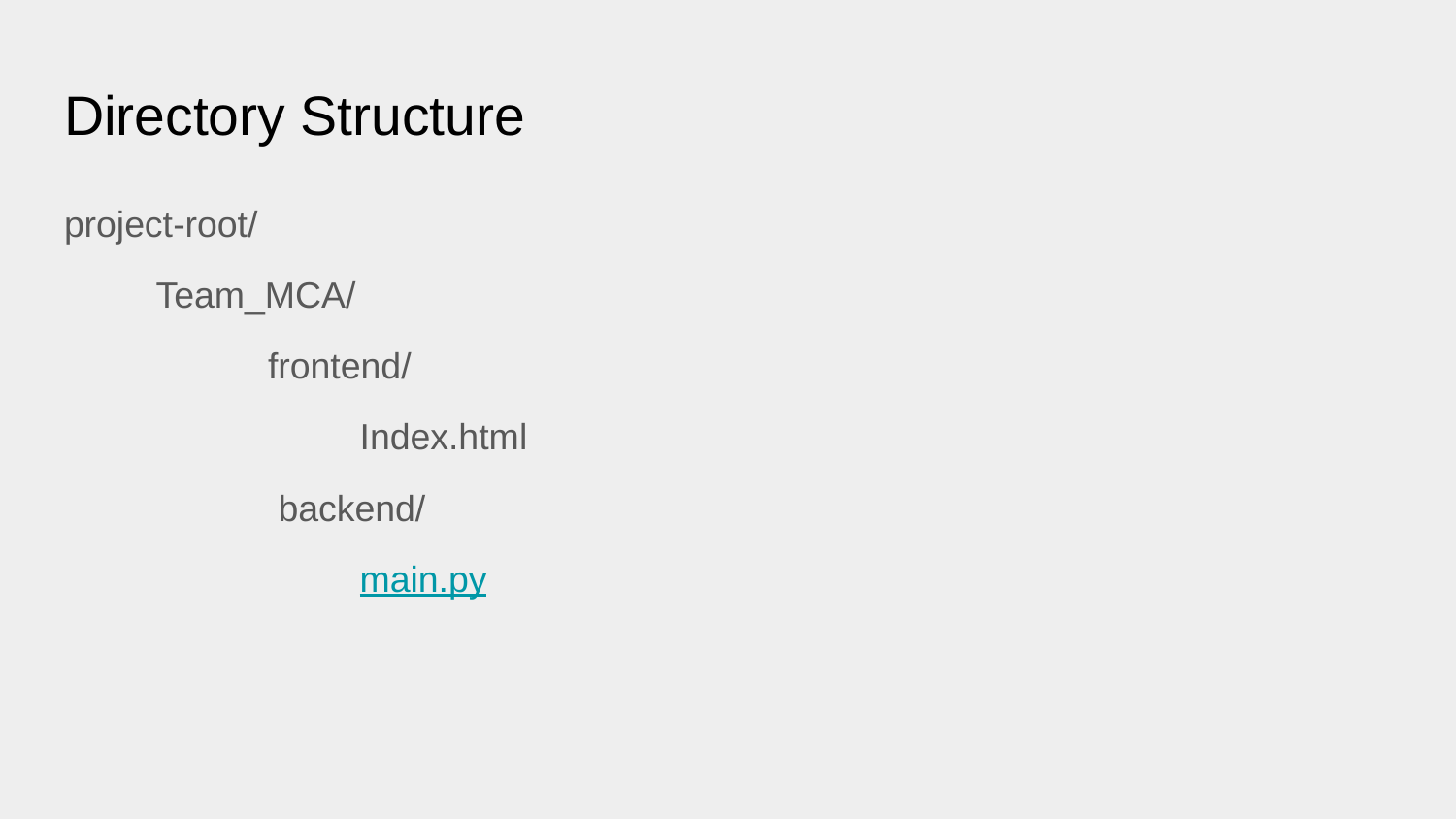

# Directory Structure
project-root/
         Team_MCA/
                    frontend/
                             Index.html
                     backend/
                             main.py